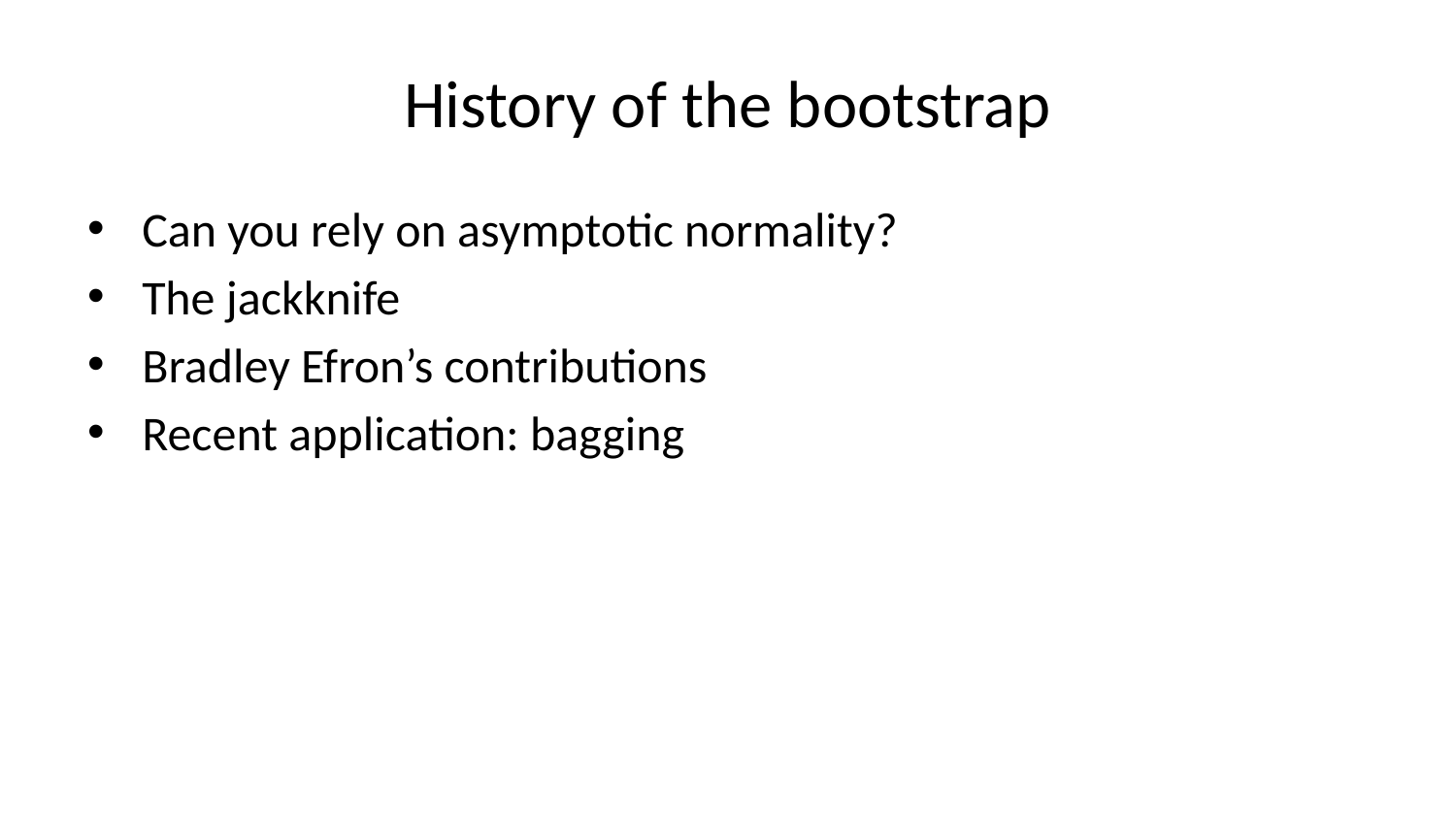

# History of the bootstrap
Can you rely on asymptotic normality?
The jackknife
Bradley Efron’s contributions
Recent application: bagging